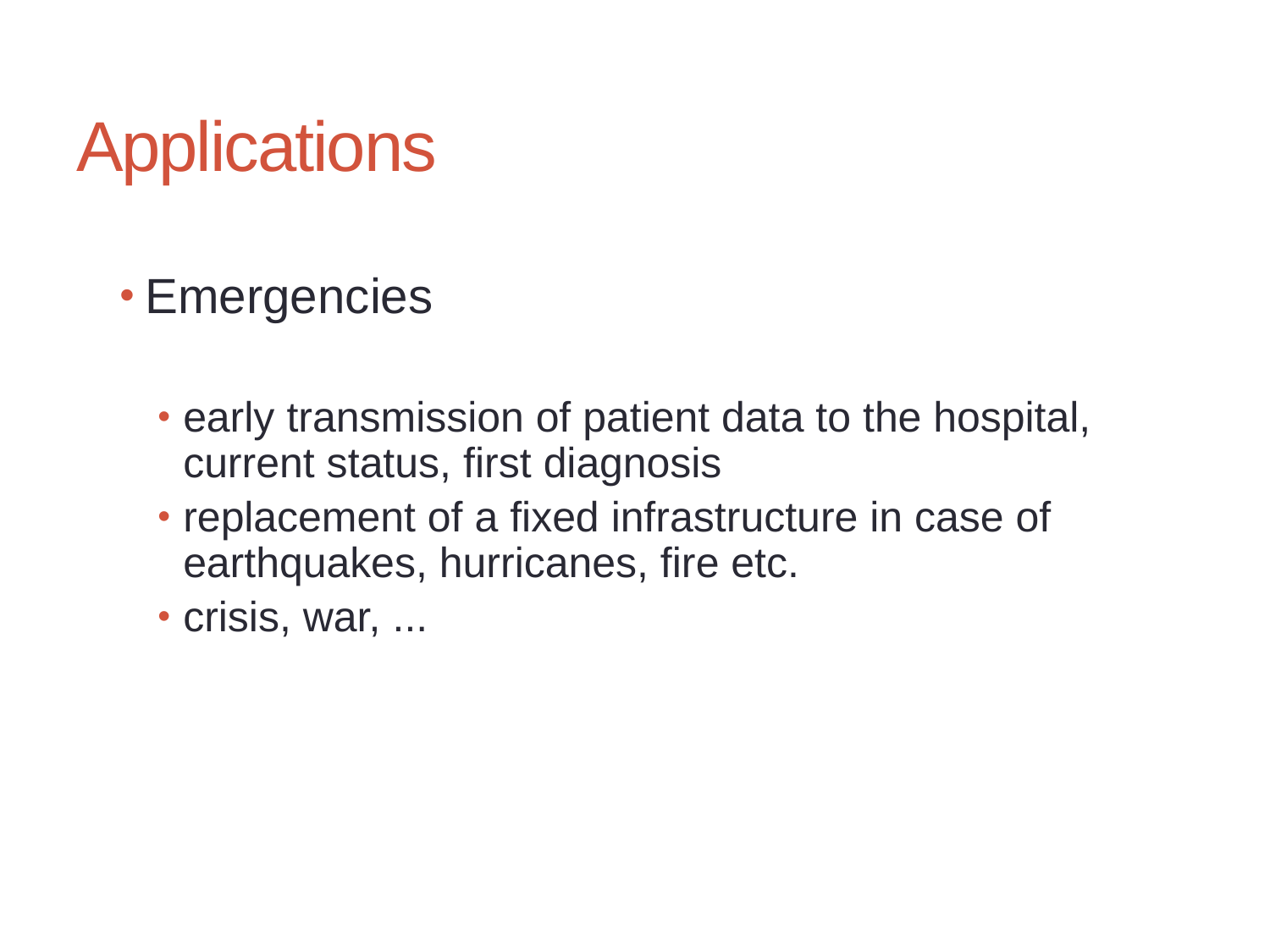

# Applications
Emergencies

early transmission of patient data to the hospital, current status, first diagnosis
replacement of a fixed infrastructure in case of earthquakes, hurricanes, fire etc.
crisis, war, ...